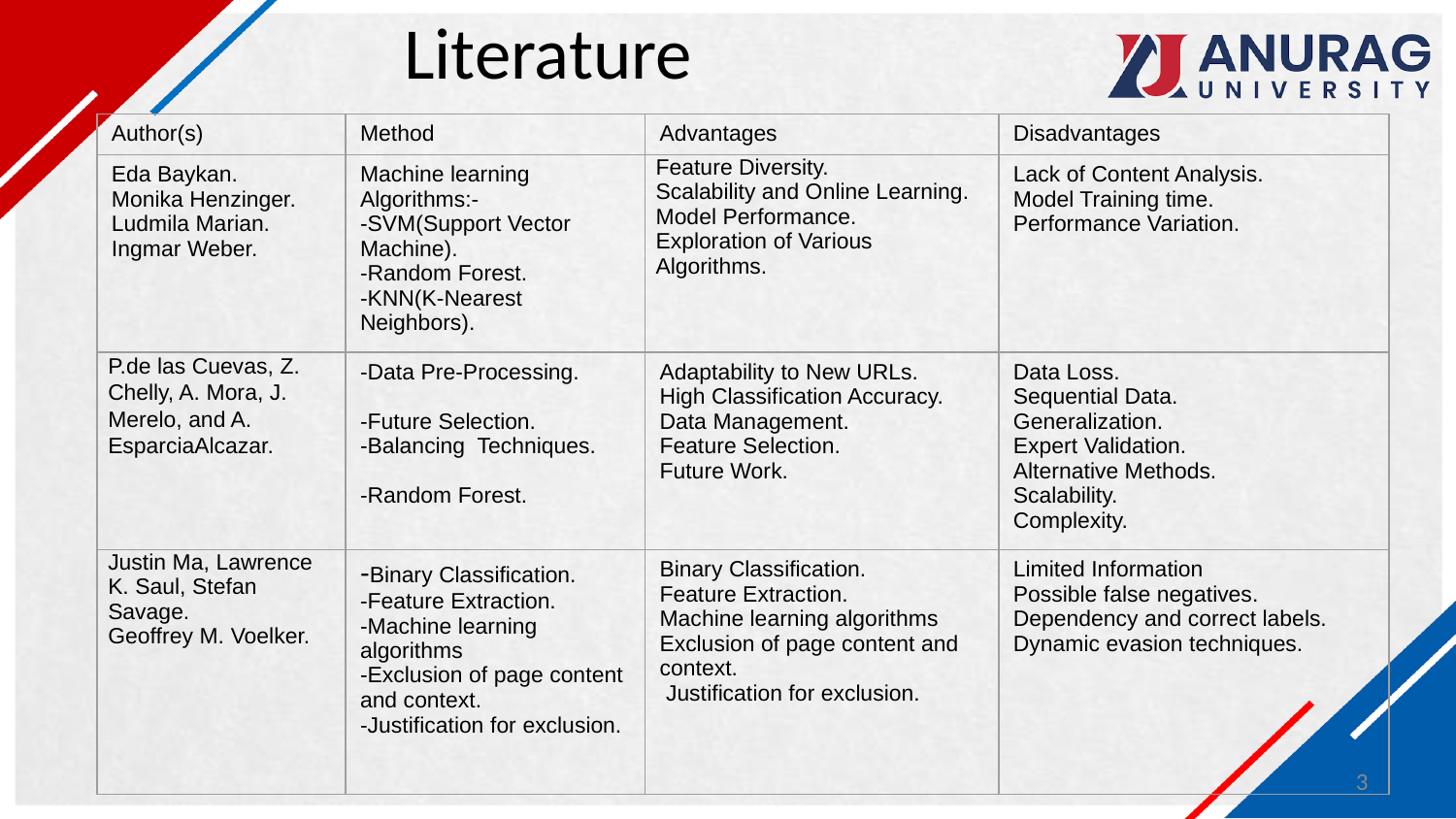

# Literature
| Author(s) | Method | Advantages | Disadvantages |
| --- | --- | --- | --- |
| Eda Baykan. Monika Henzinger. Ludmila Marian. Ingmar Weber. | Machine learning Algorithms:- -SVM(Support Vector Machine). -Random Forest. -KNN(K-Nearest Neighbors). | Feature Diversity. Scalability and Online Learning. Model Performance. Exploration of Various Algorithms. | Lack of Content Analysis. Model Training time. Performance Variation. |
| P.de las Cuevas, Z. Chelly, A. Mora, J. Merelo, and A. EsparciaAlcazar. | -Data Pre-Processing.   -Future Selection.  -Balancing Techniques. -Random Forest. | Adaptability to New URLs. High Classification Accuracy. Data Management. Feature Selection. Future Work. | Data Loss. Sequential Data. Generalization. Expert Validation. Alternative Methods. Scalability. Complexity. |
| Justin Ma, Lawrence K. Saul, Stefan Savage. Geoffrey M. Voelker. | -Binary Classification. -Feature Extraction. -Machine learning algorithms -Exclusion of page content and context. -Justification for exclusion. | Binary Classification. Feature Extraction. Machine learning algorithms  Exclusion of page content and context.  Justification for exclusion. | Limited Information Possible false negatives. Dependency and correct labels. Dynamic evasion techniques. |

3